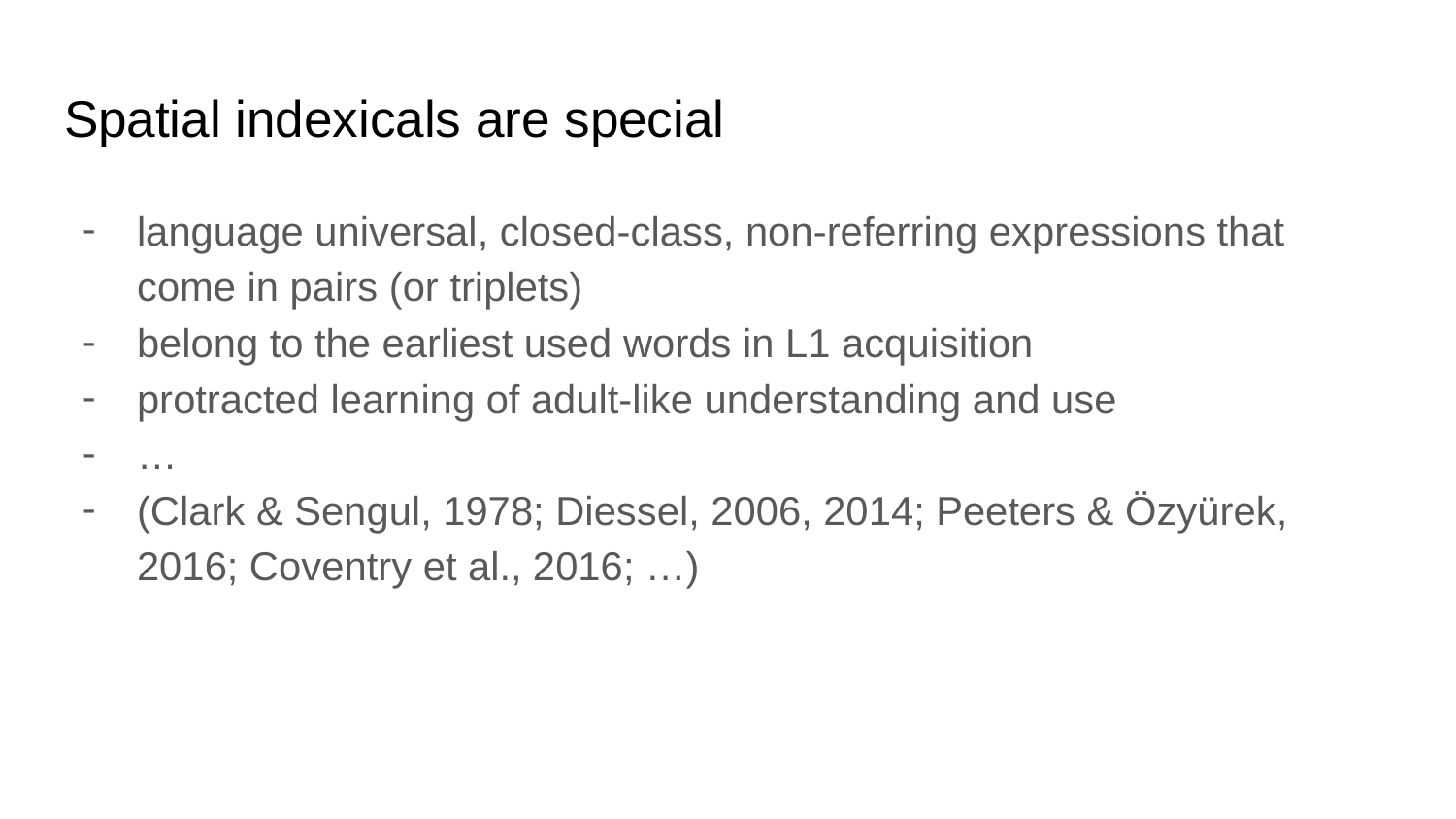

# Spatial indexicals are special
language universal, closed-class, non-referring expressions that come in pairs (or triplets)
belong to the earliest used words in L1 acquisition
protracted learning of adult-like understanding and use
…
(Clark & Sengul, 1978; Diessel, 2006, 2014; Peeters & Özyürek, 2016; Coventry et al., 2016; …)